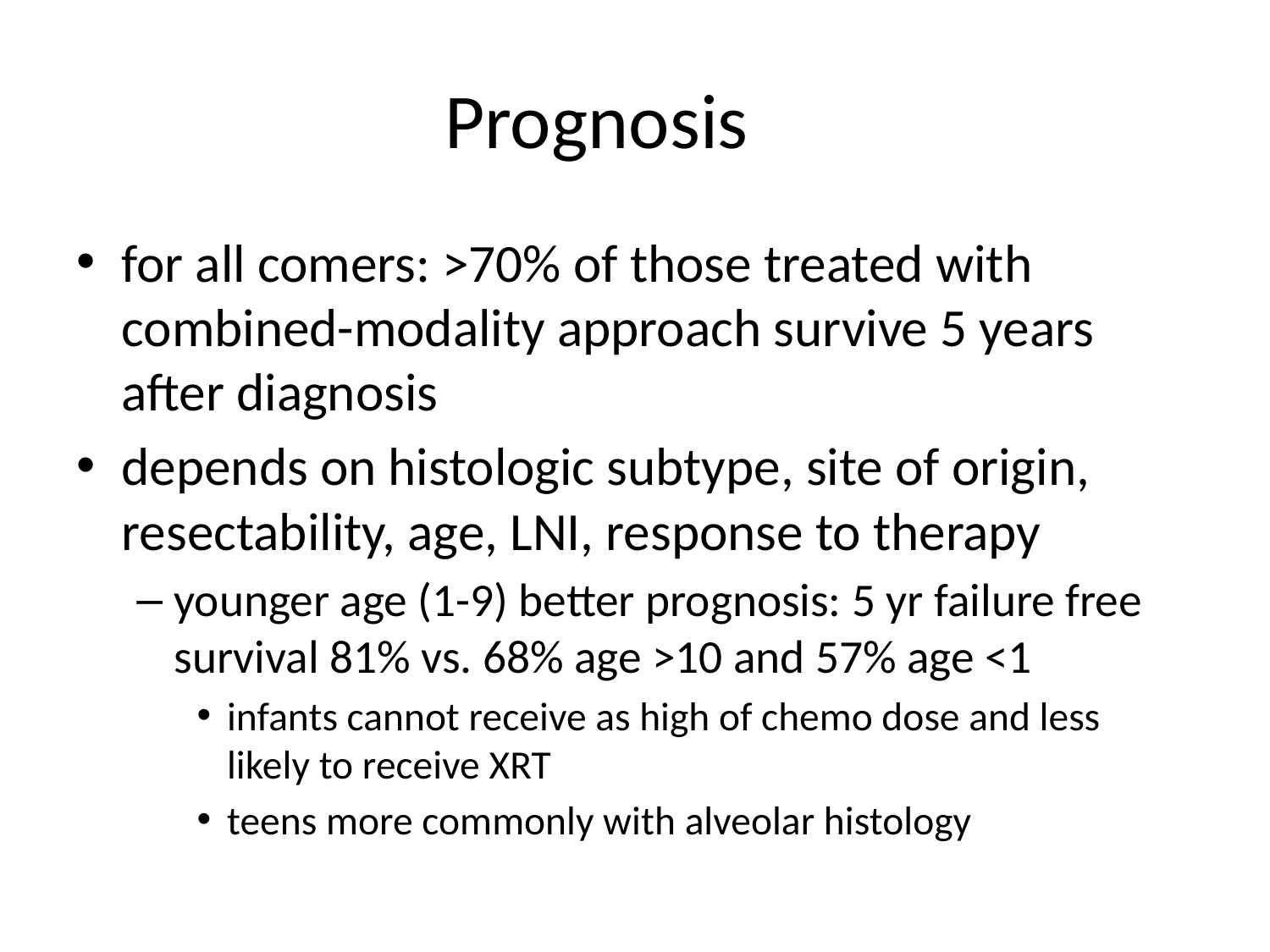

# Prognosis
for all comers: >70% of those treated with combined-modality approach survive 5 years after diagnosis
depends on histologic subtype, site of origin, resectability, age, LNI, response to therapy
younger age (1-9) better prognosis: 5 yr failure free survival 81% vs. 68% age >10 and 57% age <1
infants cannot receive as high of chemo dose and less likely to receive XRT
teens more commonly with alveolar histology